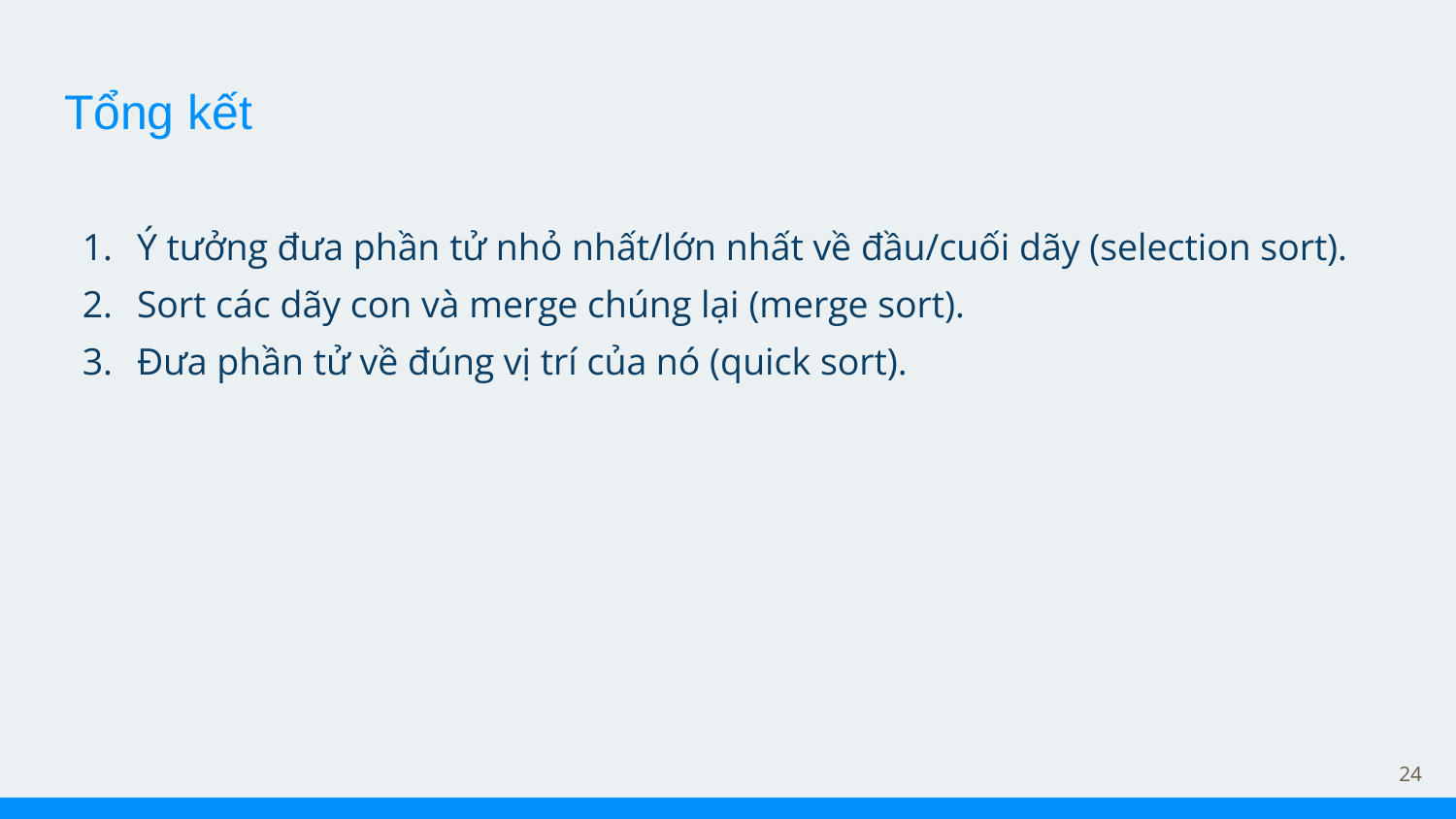

# Tổng kết
Ý tưởng đưa phần tử nhỏ nhất/lớn nhất về đầu/cuối dãy (selection sort).
Sort các dãy con và merge chúng lại (merge sort).
Đưa phần tử về đúng vị trí của nó (quick sort).
24